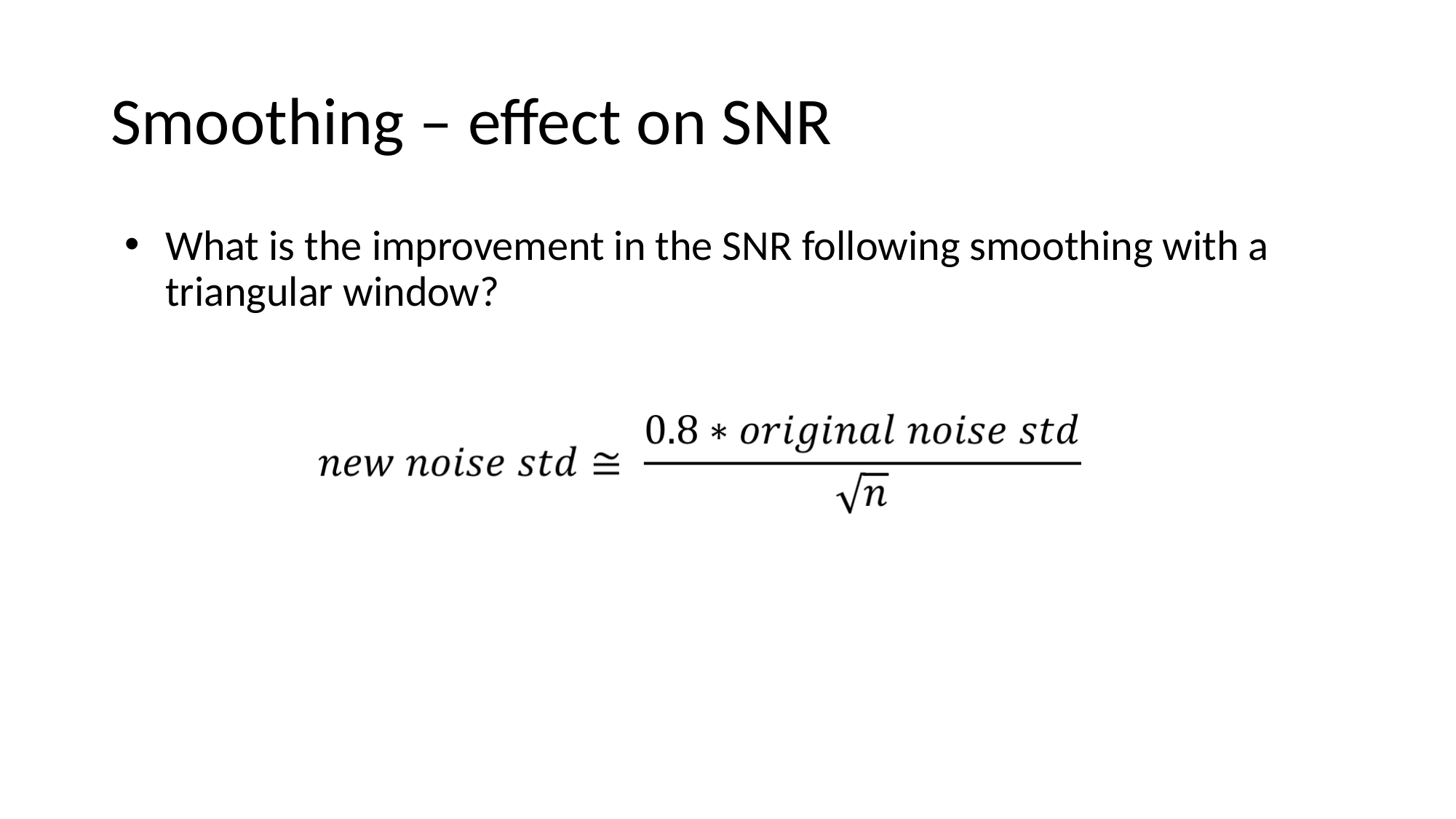

# Smoothing – effect on SNR
What is the improvement in the SNR following smoothing with a triangular window?